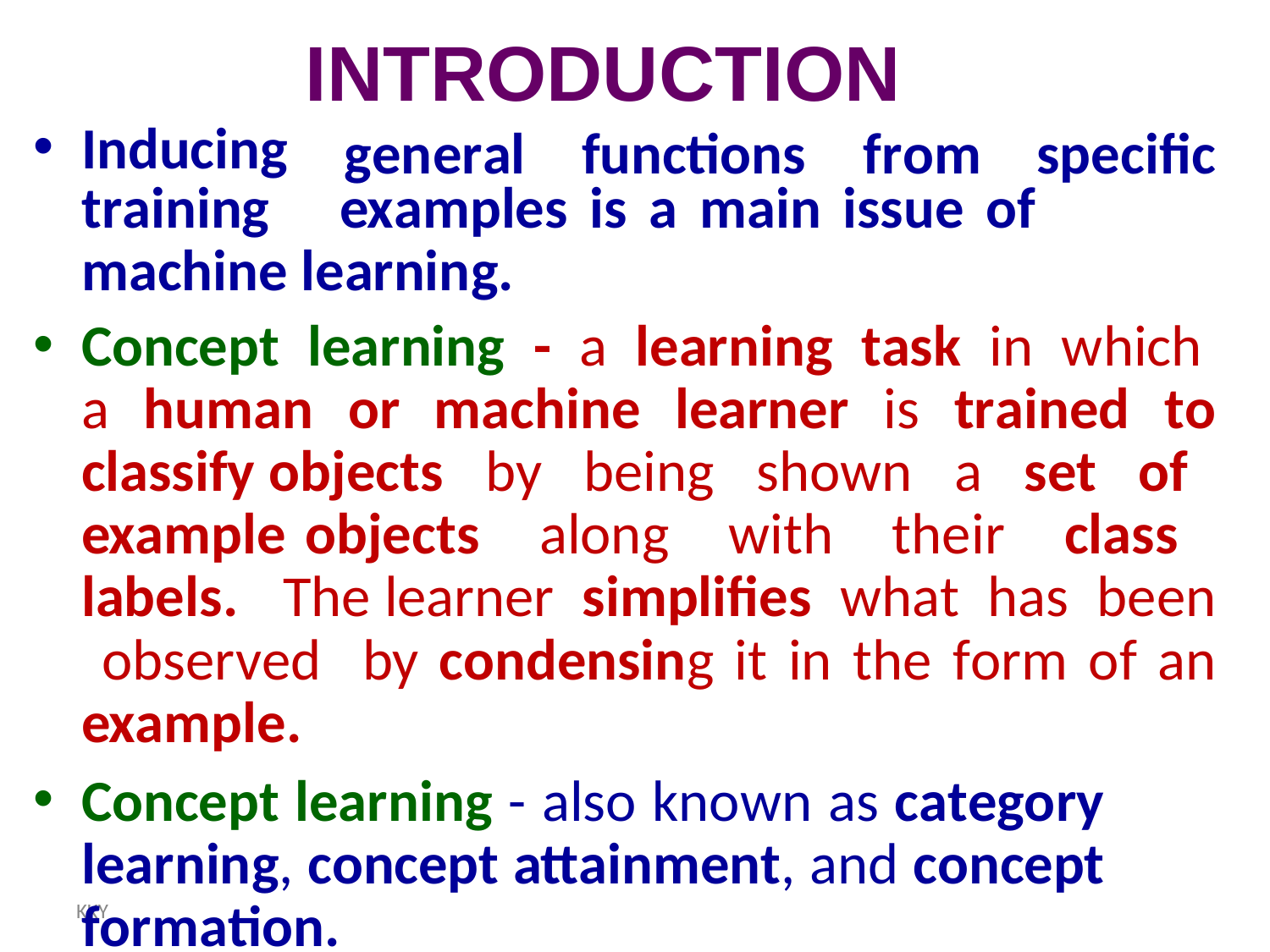

# INTRODUCTION
Inducing
general	functions	from	specific
training	examples	is	a	main	issue	of	machine learning.
Concept  learning  -  a  learning  task  in  which  a human or machine learner is trained to classify objects   by   being   shown   a   set   of   example objects   along   with   their   class   labels.   The learner  simplifies  what  has  been  observed  by condensing it in the form of an example.
Concept learning - also known as category learning, concept attainment, and concept formation.
KKY

3